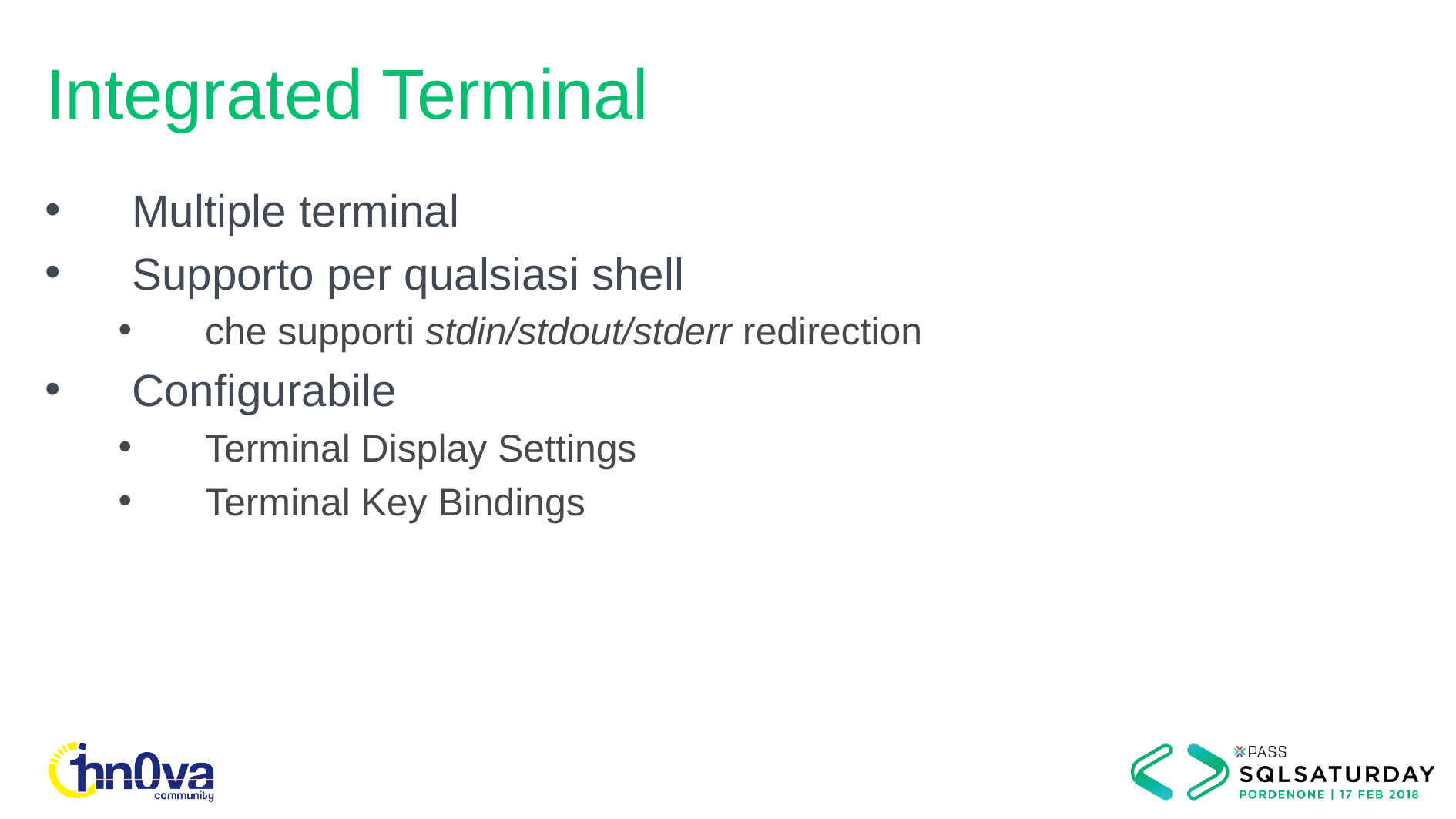

# Integrated Terminal
Multiple terminal
Supporto per qualsiasi shell
che supporti stdin/stdout/stderr redirection
Configurabile
Terminal Display Settings
Terminal Key Bindings